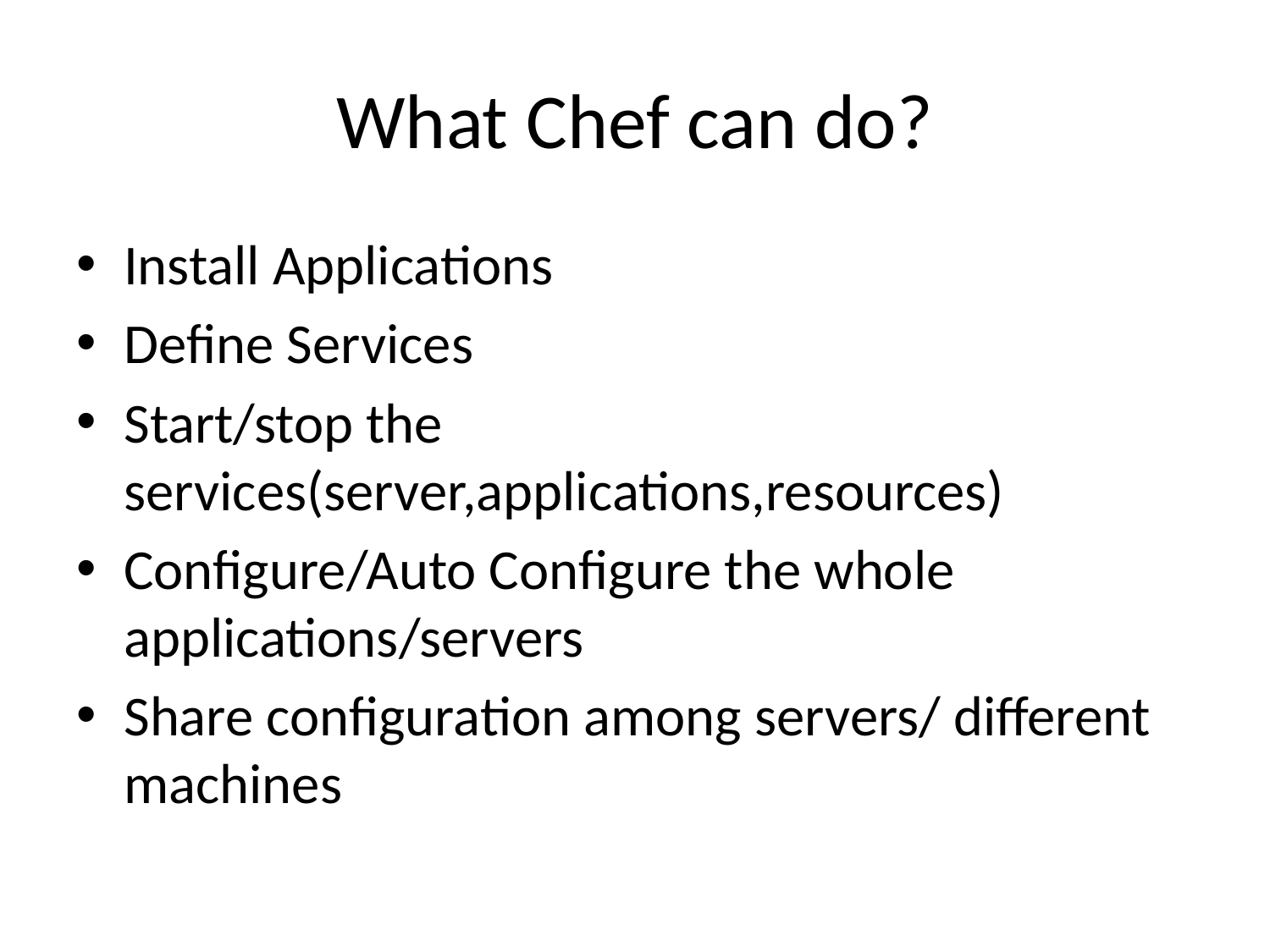

# What Chef can do?
Install Applications
Define Services
Start/stop the services(server,applications,resources)
Configure/Auto Configure the whole applications/servers
Share configuration among servers/ different machines